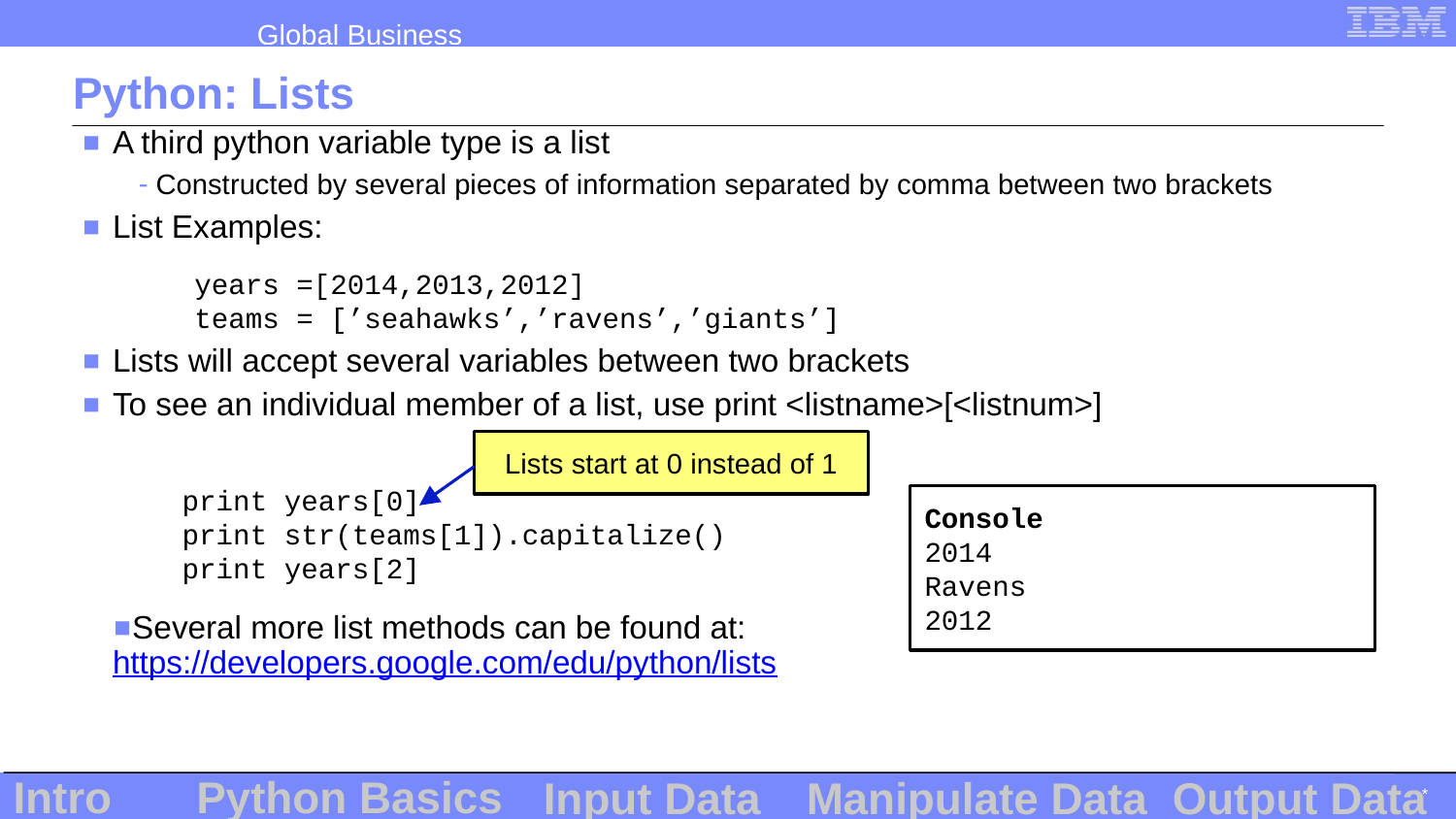

# Python: Lists
A third python variable type is a list
Constructed by several pieces of information separated by comma between two brackets
List Examples:

Lists will accept several variables between two brackets
To see an individual member of a list, use print <listname>[<listnum>]

Several more list methods can be found at: https://developers.google.com/edu/python/lists

years =[2014,2013,2012]
teams = [’seahawks’,’ravens’,’giants’]

Lists start at 0 instead of 1
print years[0]
print str(teams[1]).capitalize()
print years[2]

Console
2014
Ravens
2012